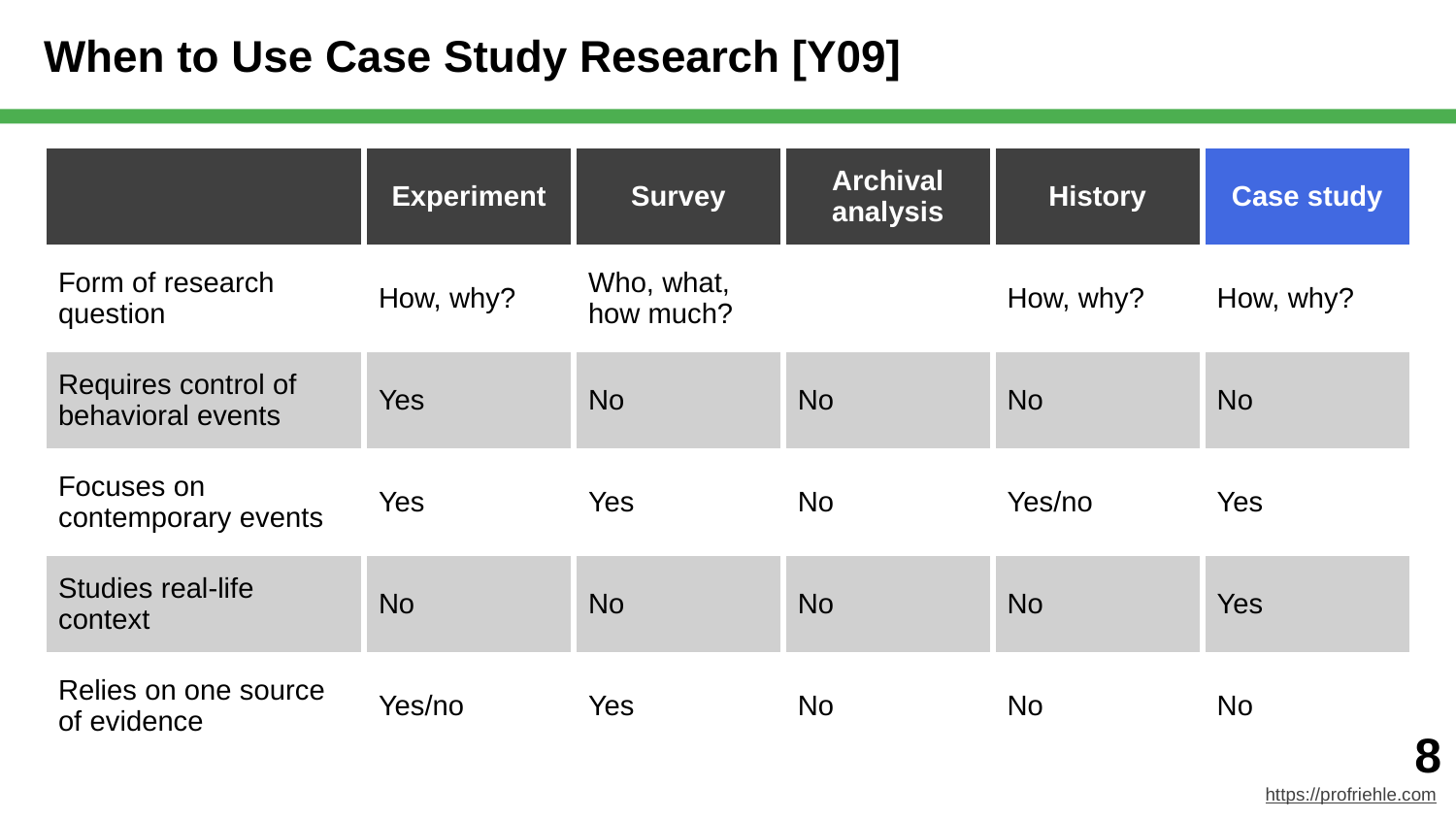

# When to Use Case Study Research [Y09]
|  | Experiment | Survey | Archival analysis | History | Case study |
| --- | --- | --- | --- | --- | --- |
| Form of research question | How, why? | Who, what, how much? |  | How, why? | How, why? |
| Requires control of behavioral events | Yes | No | No | No | No |
| Focuses on contemporary events | Yes | Yes | No | Yes/no | Yes |
| Studies real-life context | No | No | No | No | Yes |
| Relies on one source of evidence | Yes/no | Yes | No | No | No |
8
https://profriehle.com